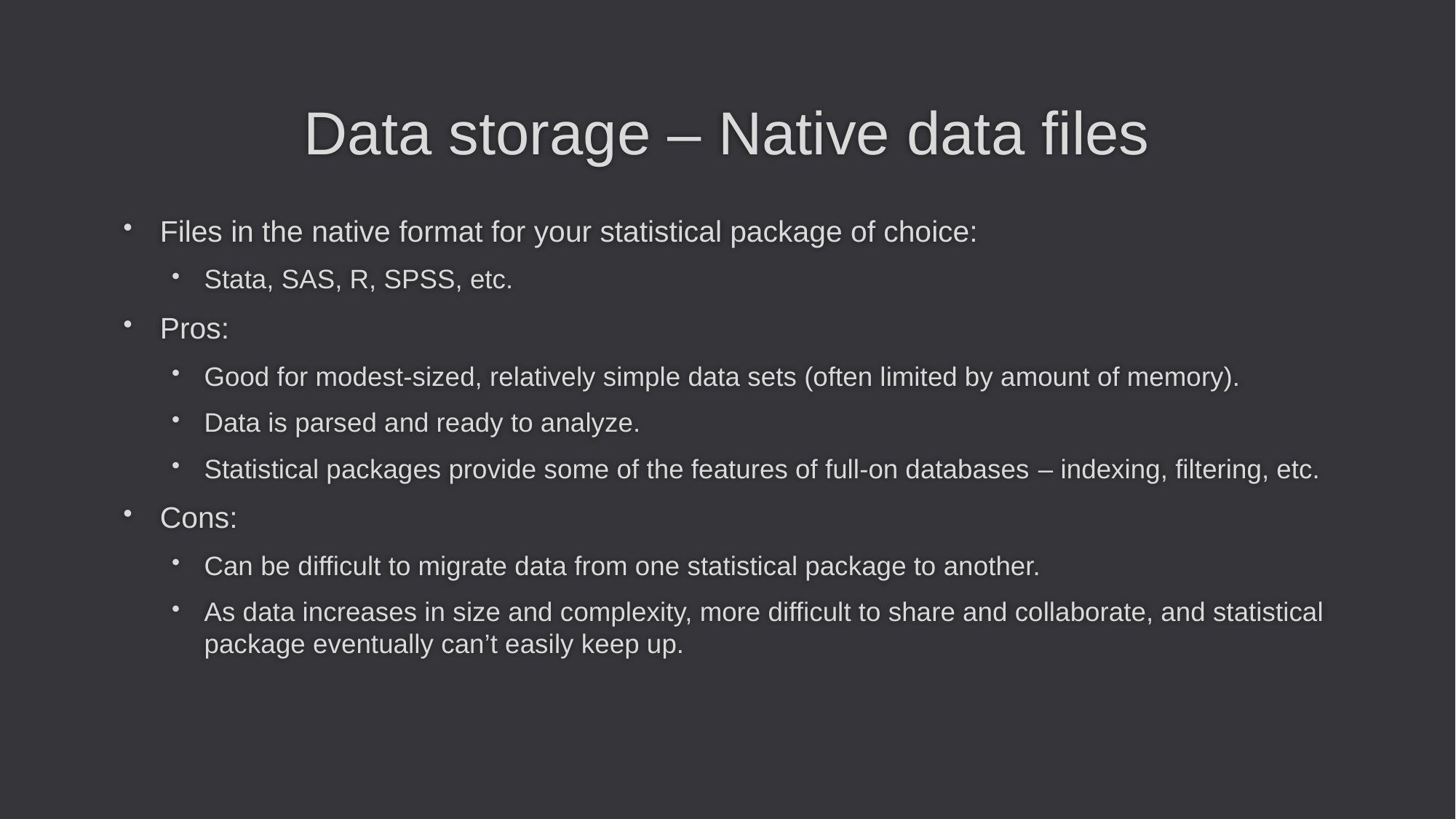

# Data storage – Native data files
Files in the native format for your statistical package of choice:
Stata, SAS, R, SPSS, etc.
Pros:
Good for modest-sized, relatively simple data sets (often limited by amount of memory).
Data is parsed and ready to analyze.
Statistical packages provide some of the features of full-on databases – indexing, filtering, etc.
Cons:
Can be difficult to migrate data from one statistical package to another.
As data increases in size and complexity, more difficult to share and collaborate, and statistical package eventually can’t easily keep up.